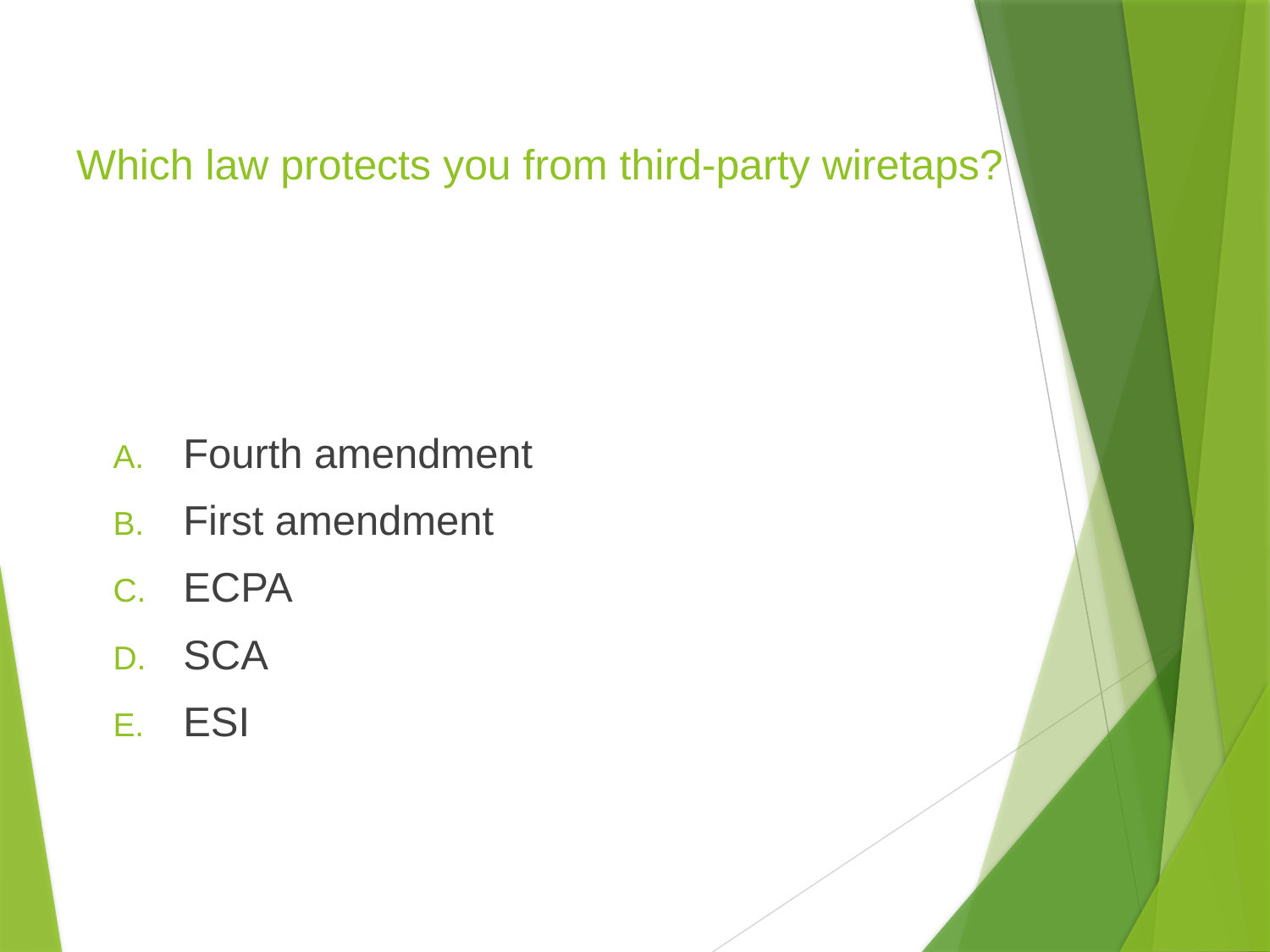

# Which law protects you from third-party wiretaps?
Fourth amendment
First amendment
ECPA
SCA
ESI